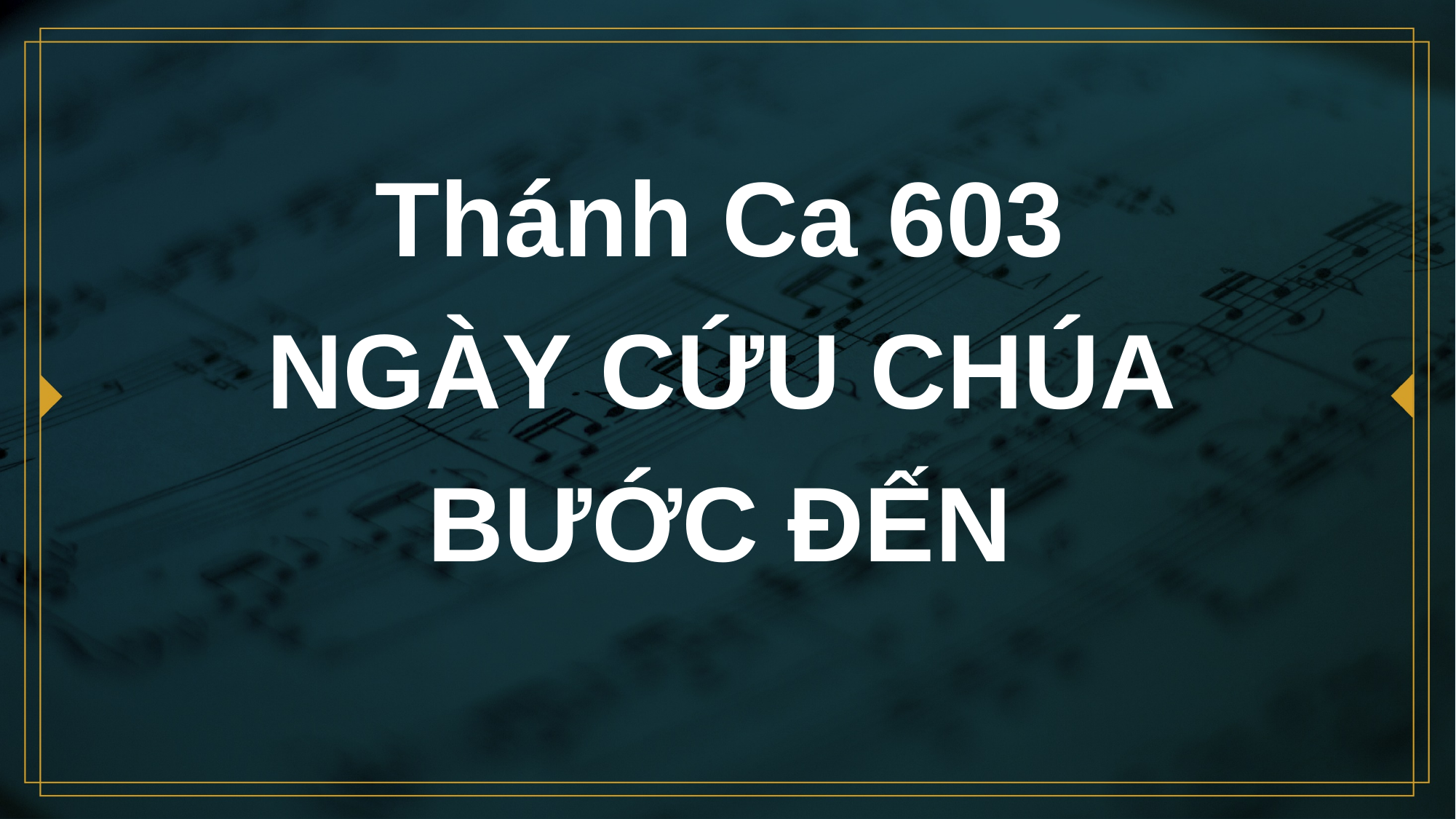

# Thánh Ca 603 NGÀY CỨU CHÚA BƯỚC ÐẾN